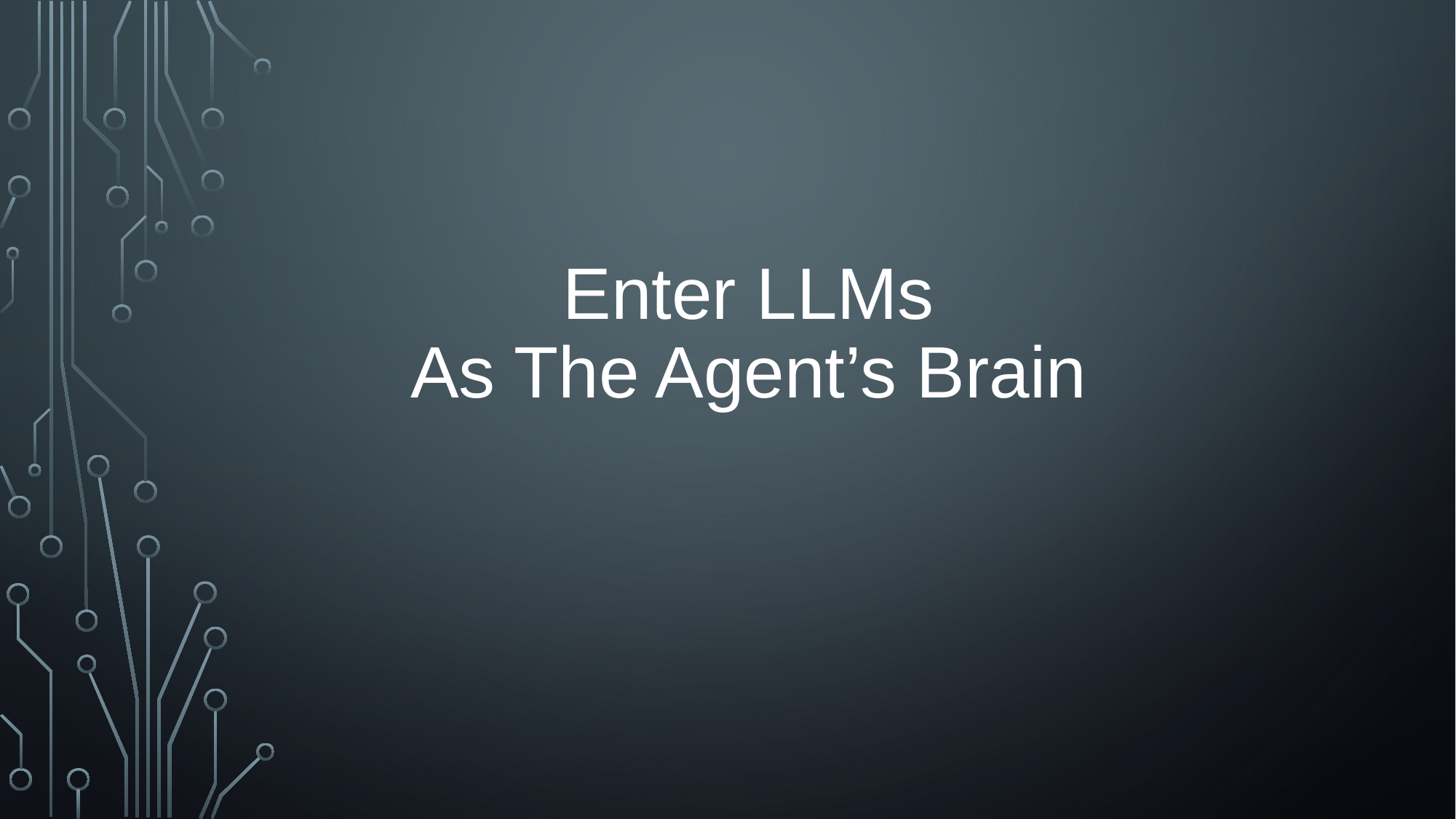

# Enter LLMs As The Agent’s Brain